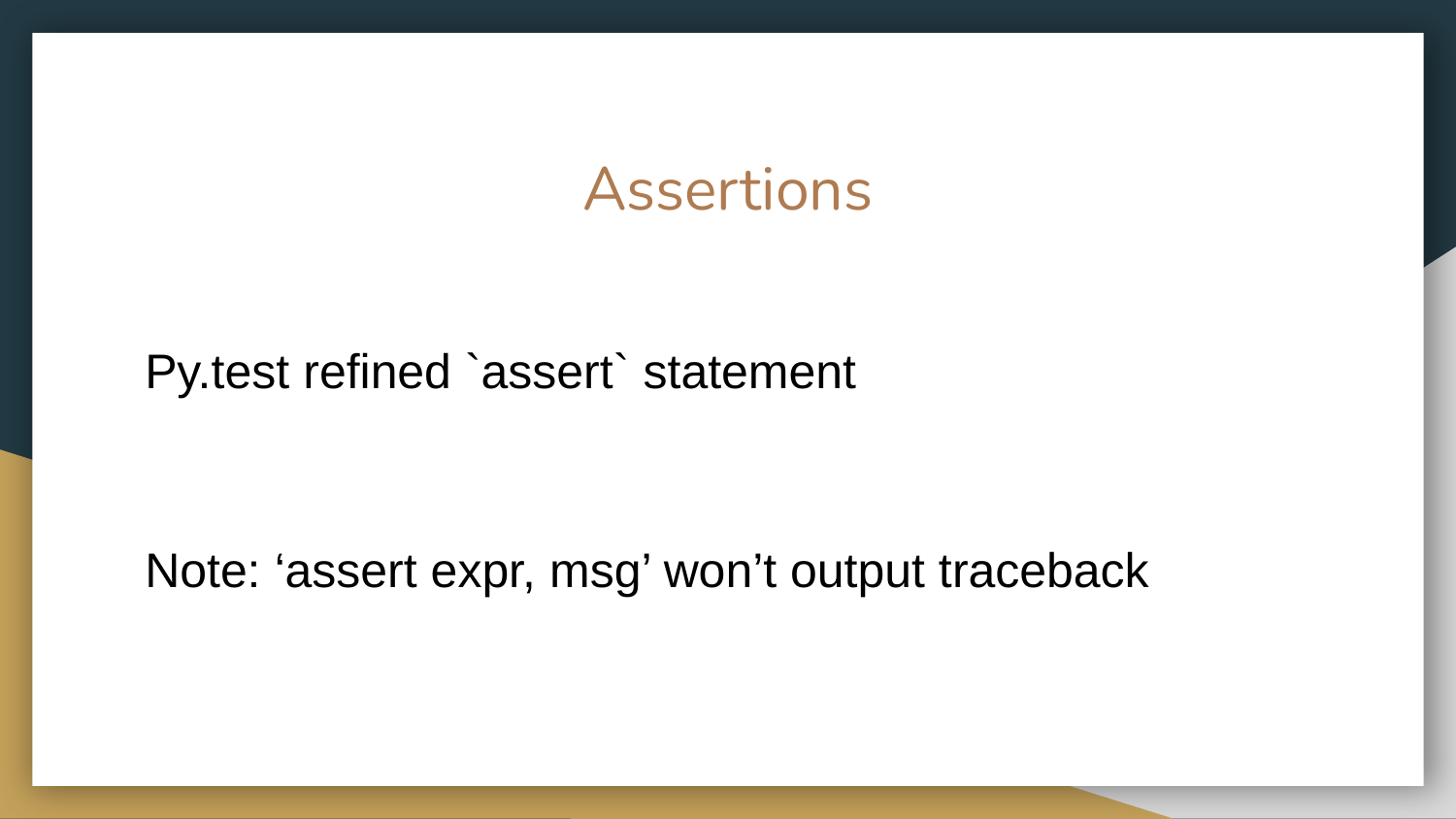

# Assertions
Py.test refined `assert` statement

Note: ‘assert expr, msg’ won’t output traceback